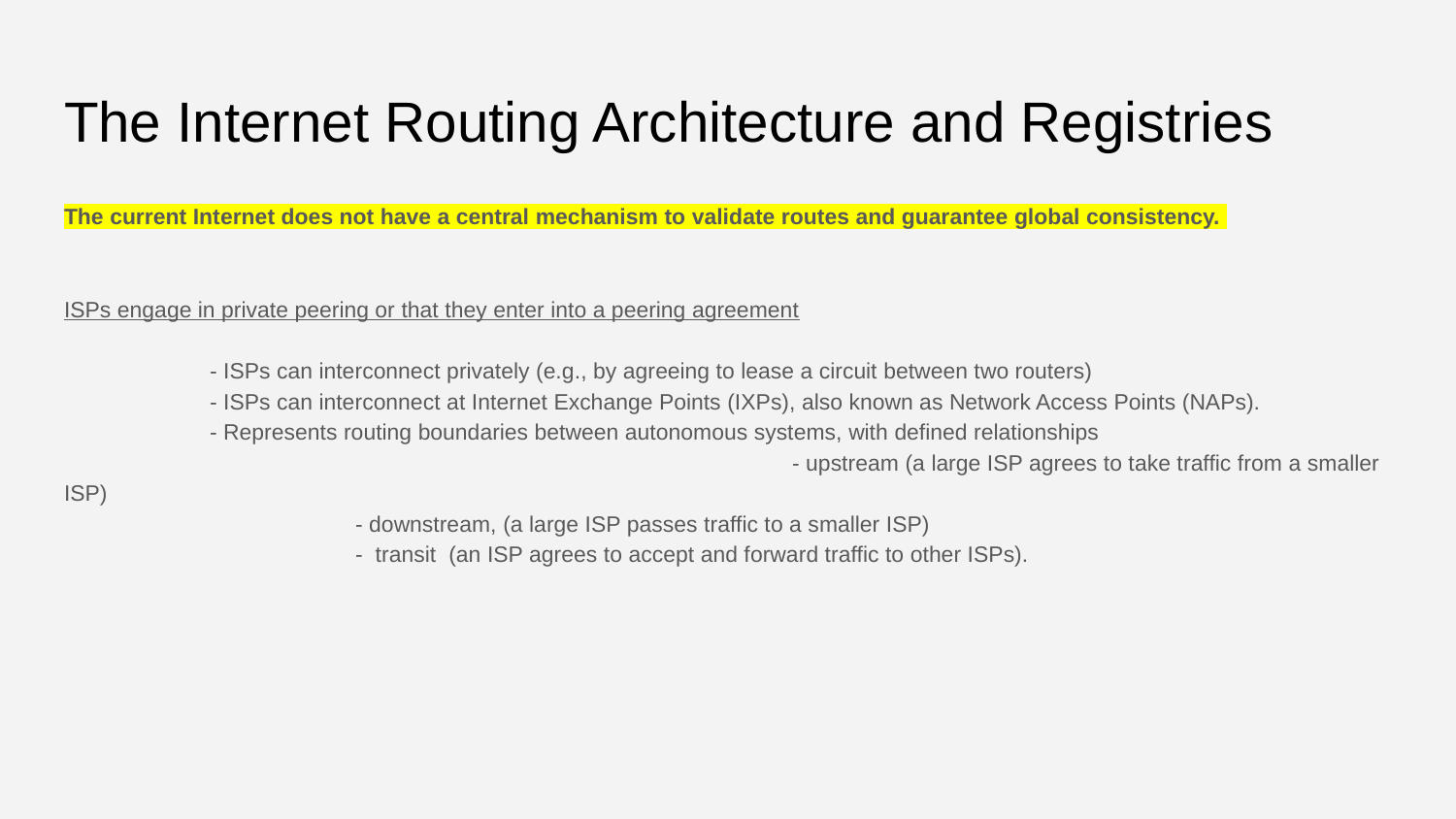

# The Internet Routing Architecture and Registries
The current Internet does not have a central mechanism to validate routes and guarantee global consistency.
ISPs engage in private peering or that they enter into a peering agreement
	- ISPs can interconnect privately (e.g., by agreeing to lease a circuit between two routers)
	- ISPs can interconnect at Internet Exchange Points (IXPs), also known as Network Access Points (NAPs).
	- Represents routing boundaries between autonomous systems, with defined relationships							- upstream (a large ISP agrees to take traffic from a smaller ISP)
		- downstream, (a large ISP passes traffic to a smaller ISP)
		-  transit  (an ISP agrees to accept and forward traffic to other ISPs).